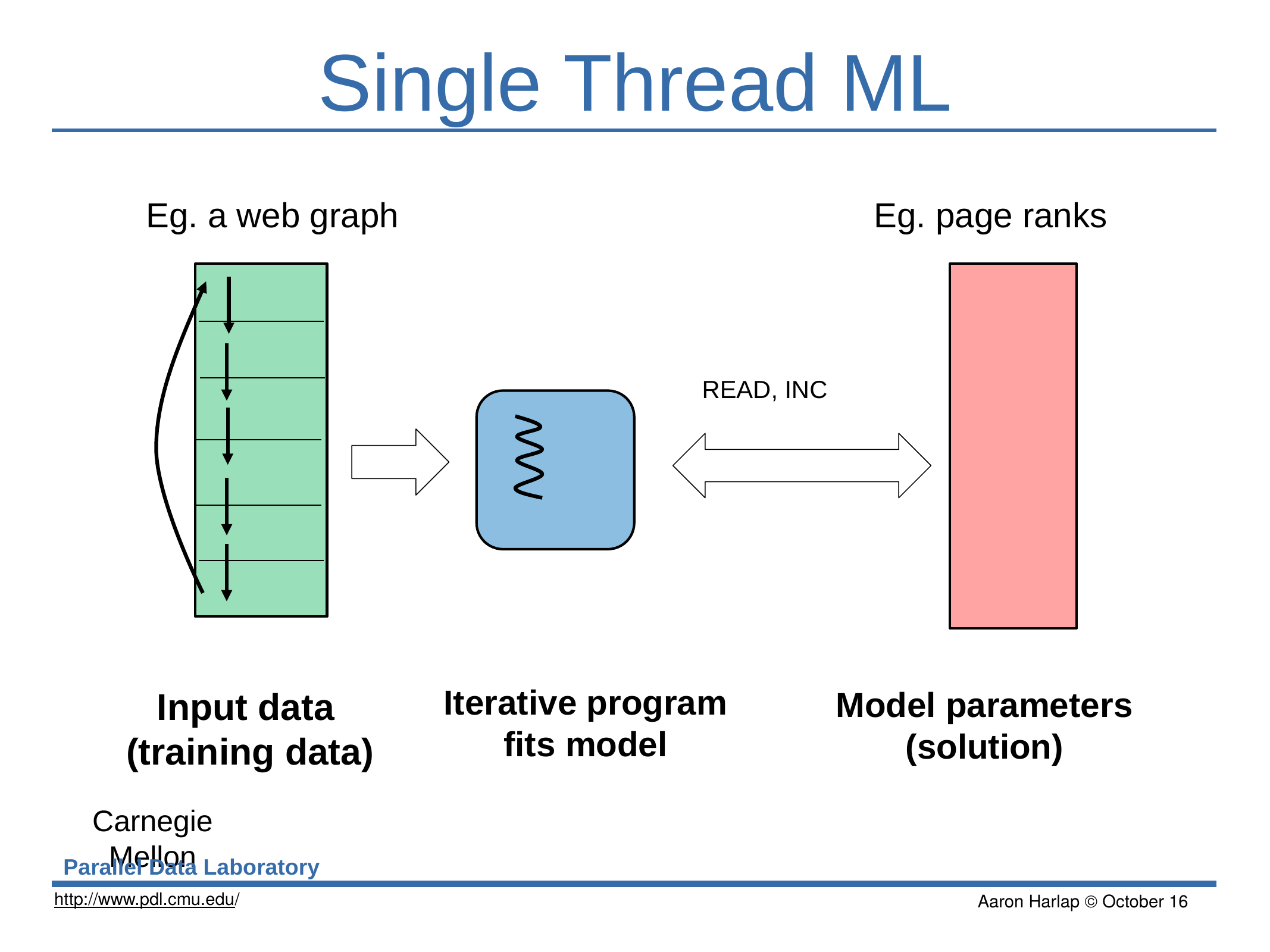

# Single Thread ML
Eg. a web graph
Eg. page ranks

READ, INC

Iterative program
fits model
Model parameters
(solution)
    Input data
 (training data)
4